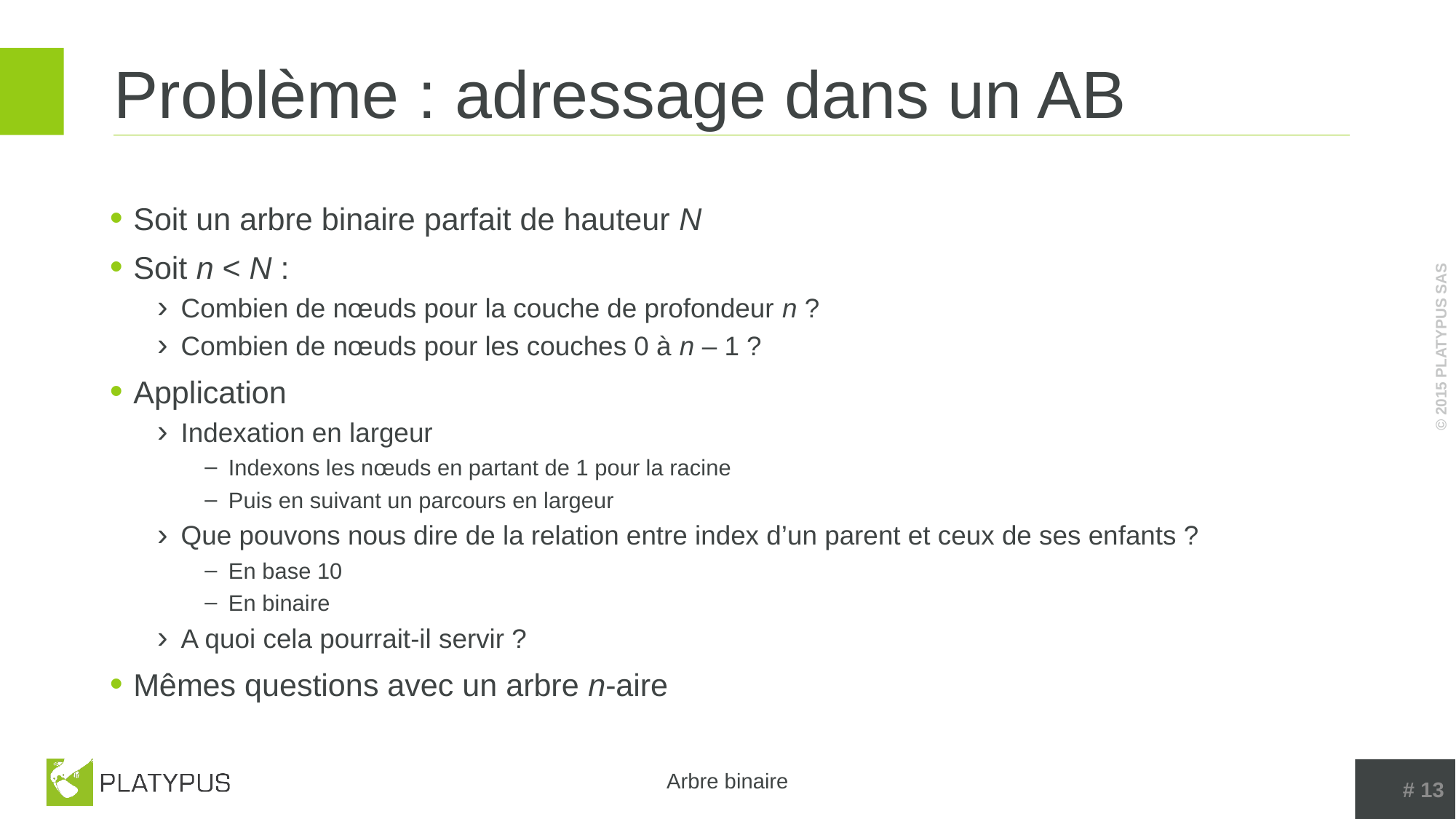

# Problème : adressage dans un AB
Soit un arbre binaire parfait de hauteur N
Soit n < N :
Combien de nœuds pour la couche de profondeur n ?
Combien de nœuds pour les couches 0 à n – 1 ?
Application
Indexation en largeur
Indexons les nœuds en partant de 1 pour la racine
Puis en suivant un parcours en largeur
Que pouvons nous dire de la relation entre index d’un parent et ceux de ses enfants ?
En base 10
En binaire
A quoi cela pourrait-il servir ?
Mêmes questions avec un arbre n-aire
# 13
Arbre binaire